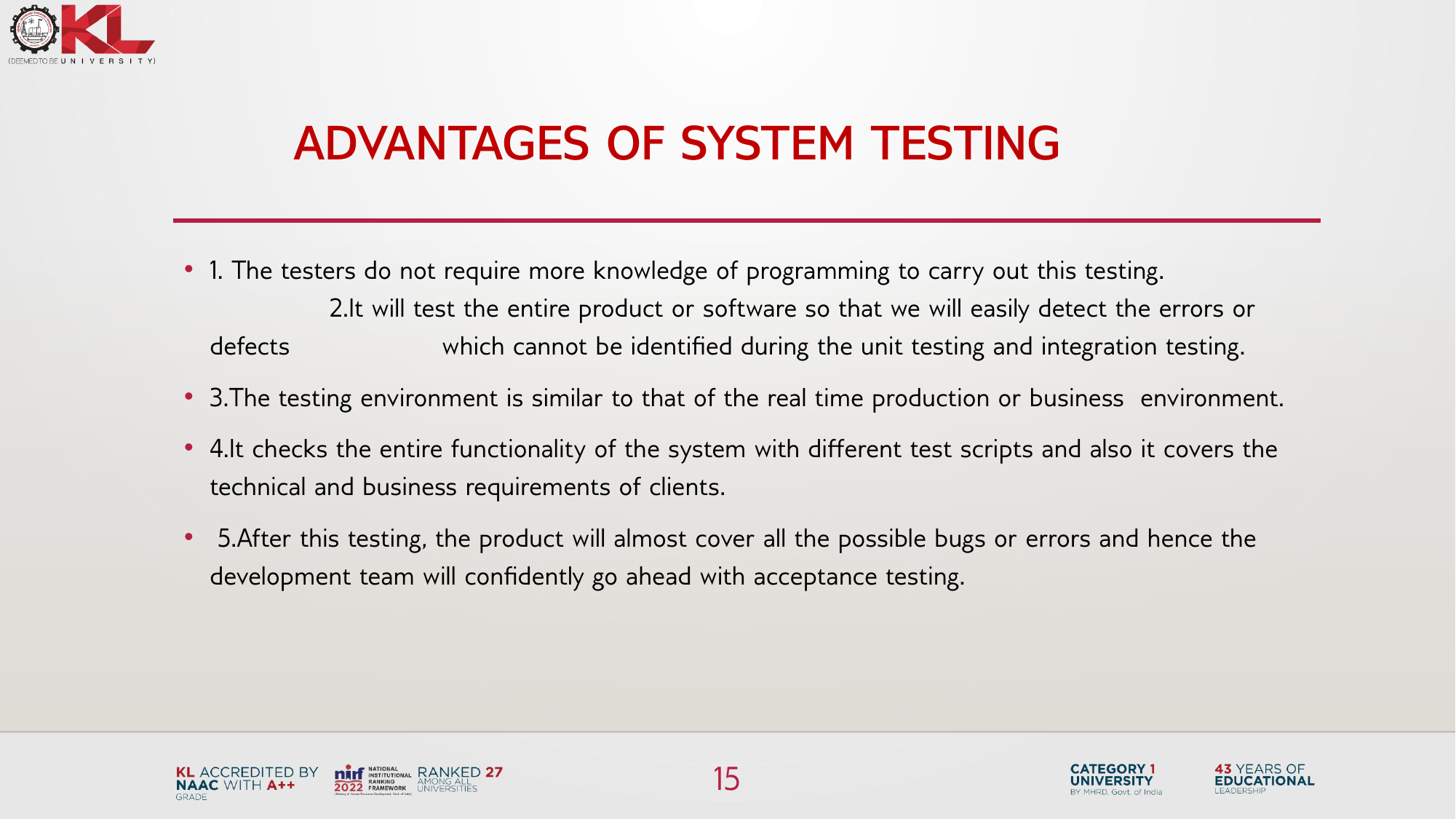

advantages of system testing
1. The testers do not require more knowledge of programming to carry out this testing.                                 2.It will test the entire product or software so that we will easily detect the errors or defects                   which cannot be identified during the unit testing and integration testing.
3.The testing environment is similar to that of the real time production or business  environment.
4.It checks the entire functionality of the system with different test scripts and also it covers the technical and business requirements of clients.
 5.After this testing, the product will almost cover all the possible bugs or errors and hence the development team will confidently go ahead with acceptance testing.

15